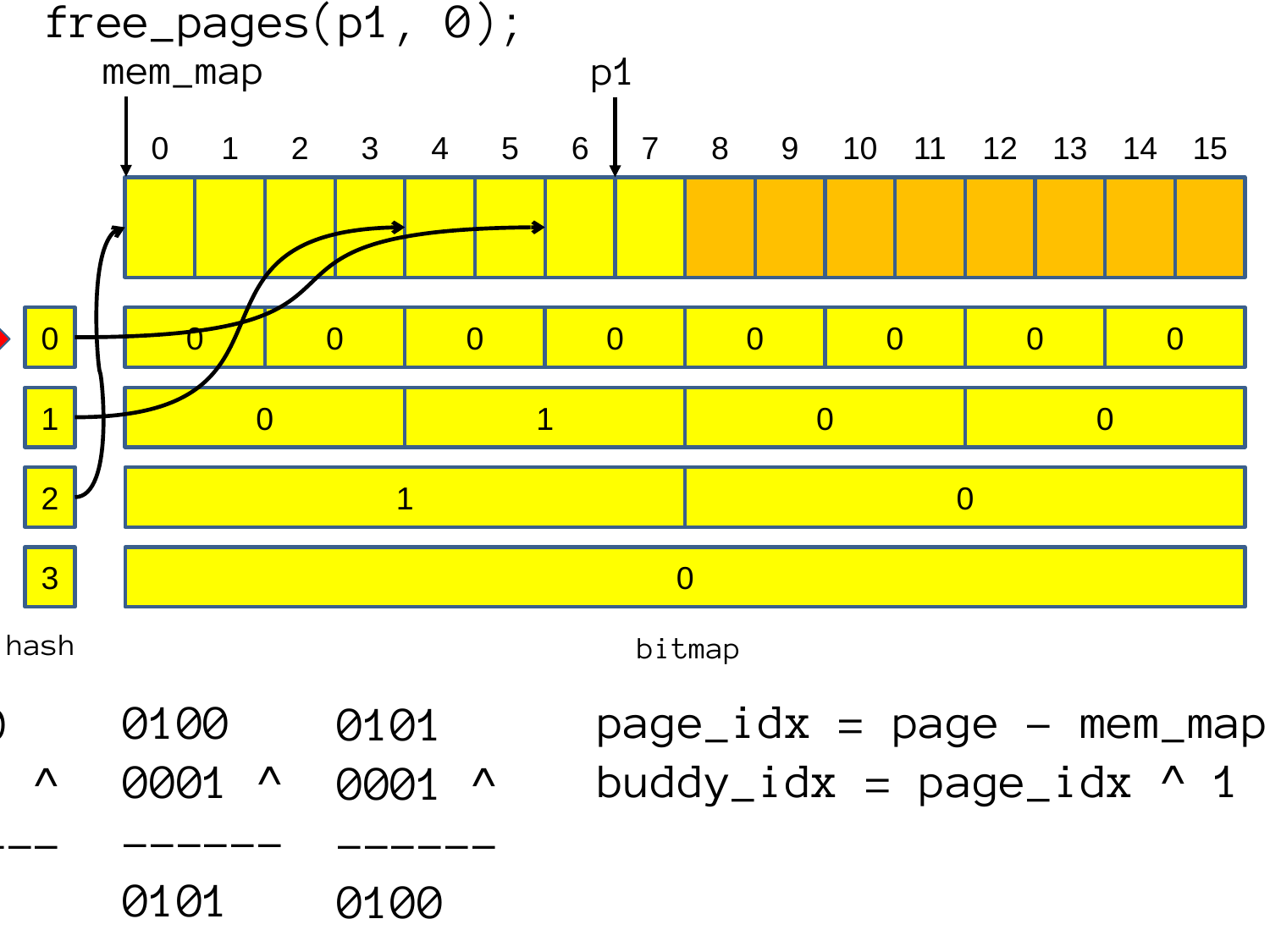

free_pages(p1, 0);
mem_map
p1
0
1
2
3
4
5
6
7
8
9
10
11
12
13
14
15

0
0
0
0
0
0
0
0
0

1
0
1
0
0
2
1
0
3
0
hash
bitmap
page_idx = page - mem_map;
buddy_idx = page_idx ^ 1 ;
0100
0001 ^
------
0101
0100
0101 ^
------
0001
0101
0001 ^
------
0100